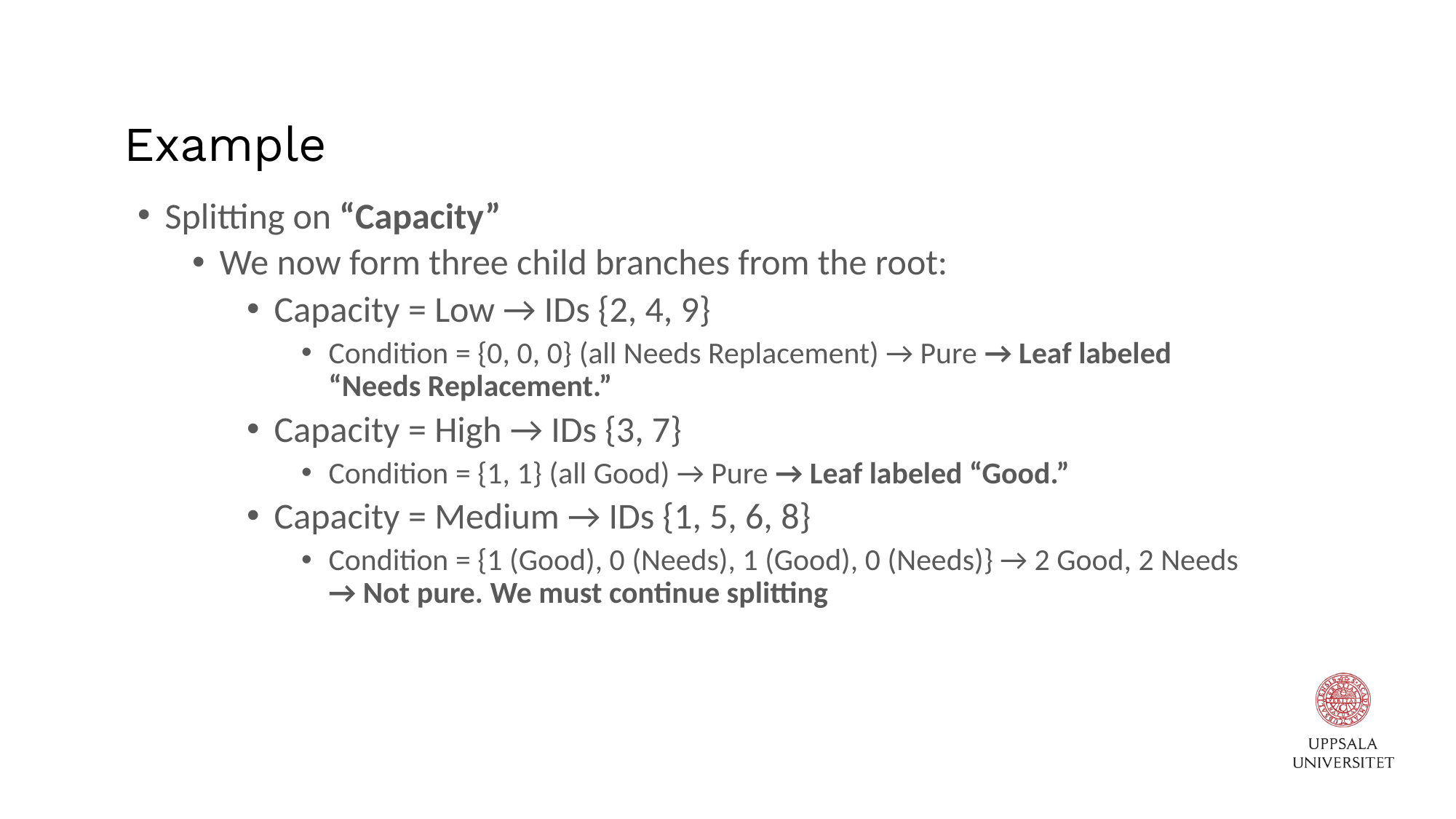

# Example
Splitting on “Capacity”
We now form three child branches from the root:
Capacity = Low → IDs {2, 4, 9}
Condition = {0, 0, 0} (all Needs Replacement) → Pure → Leaf labeled “Needs Replacement.”
Capacity = High → IDs {3, 7}
Condition = {1, 1} (all Good) → Pure → Leaf labeled “Good.”
Capacity = Medium → IDs {1, 5, 6, 8}
Condition = {1 (Good), 0 (Needs), 1 (Good), 0 (Needs)} → 2 Good, 2 Needs → Not pure. We must continue splitting